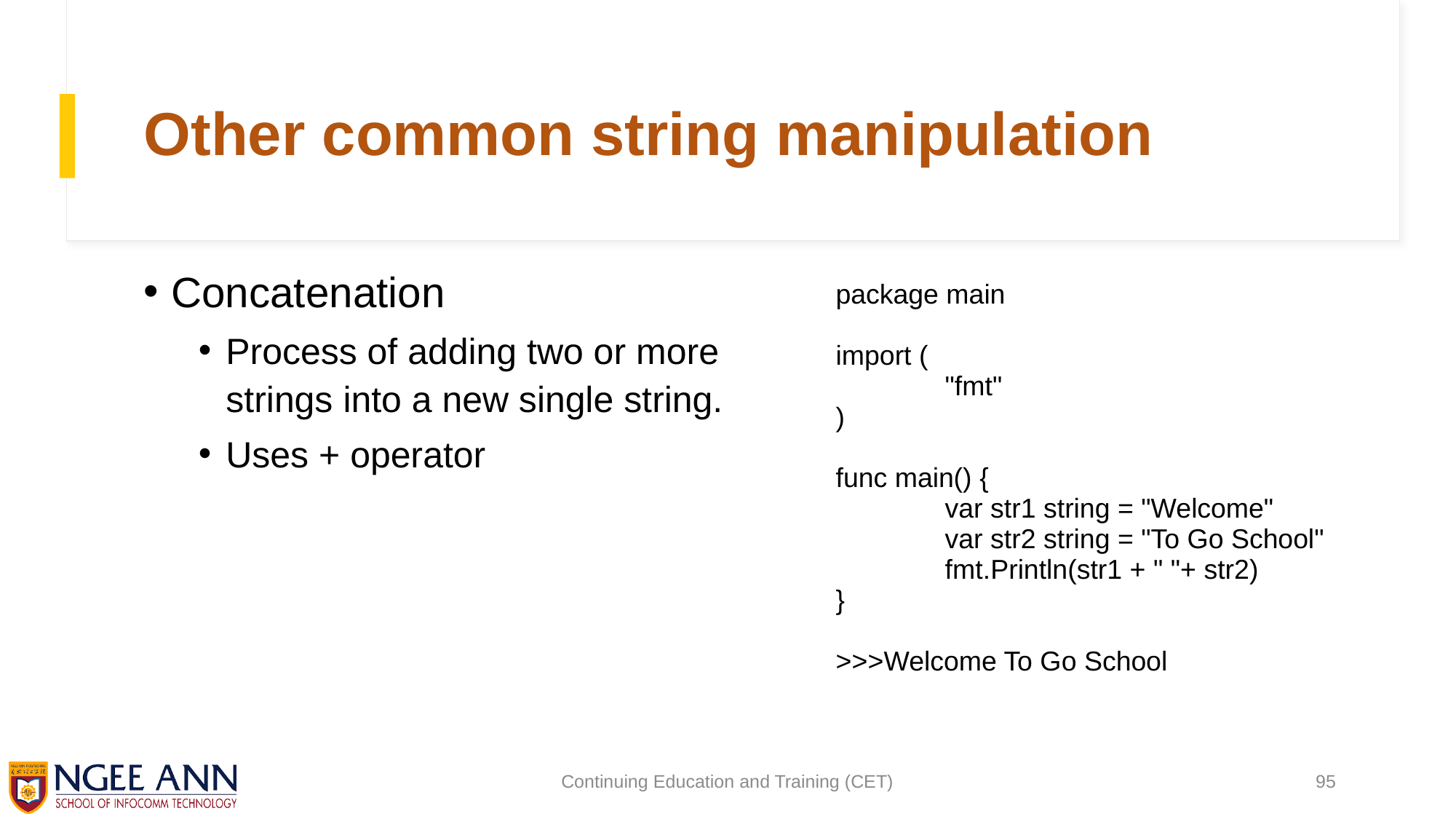

# Other common string manipulation
Concatenation
Process of adding two or more strings into a new single string.
Uses + operator

| package main import ( "fmt" ) func main() { var str1 string = "Welcome" var str2 string = "To Go School" fmt.Println(str1 + " "+ str2) } >>>Welcome To Go School |
| --- |
Continuing Education and Training (CET)
95